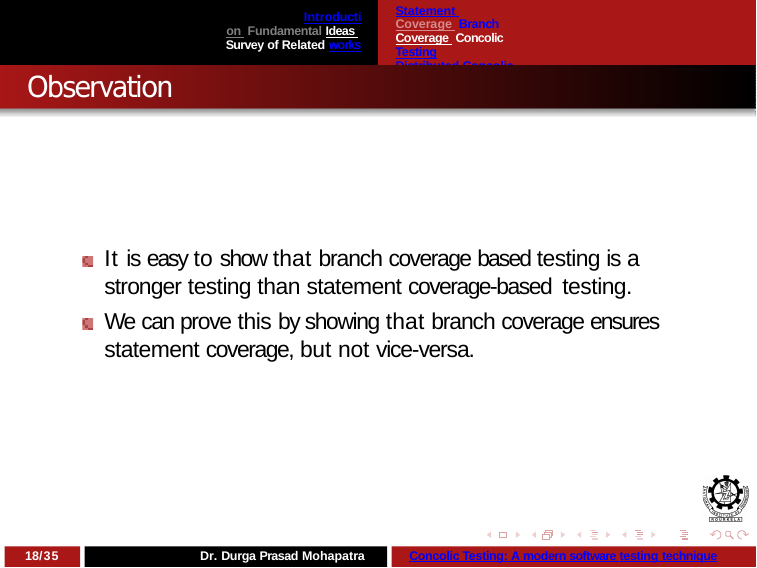

Statement Coverage  Branch Coverage  Concolic Testing
Distributed Concolic Testing
Introduction  Fundamental Ideas  Survey of Related works
Observation

It is easy to show that branch coverage based testing is a  stronger testing than statement coverage-based testing.
We can prove this by showing that branch coverage ensures  statement coverage, but not vice-versa.

18/35
Dr. Durga Prasad Mohapatra
Concolic Testing: A modern software testing technique